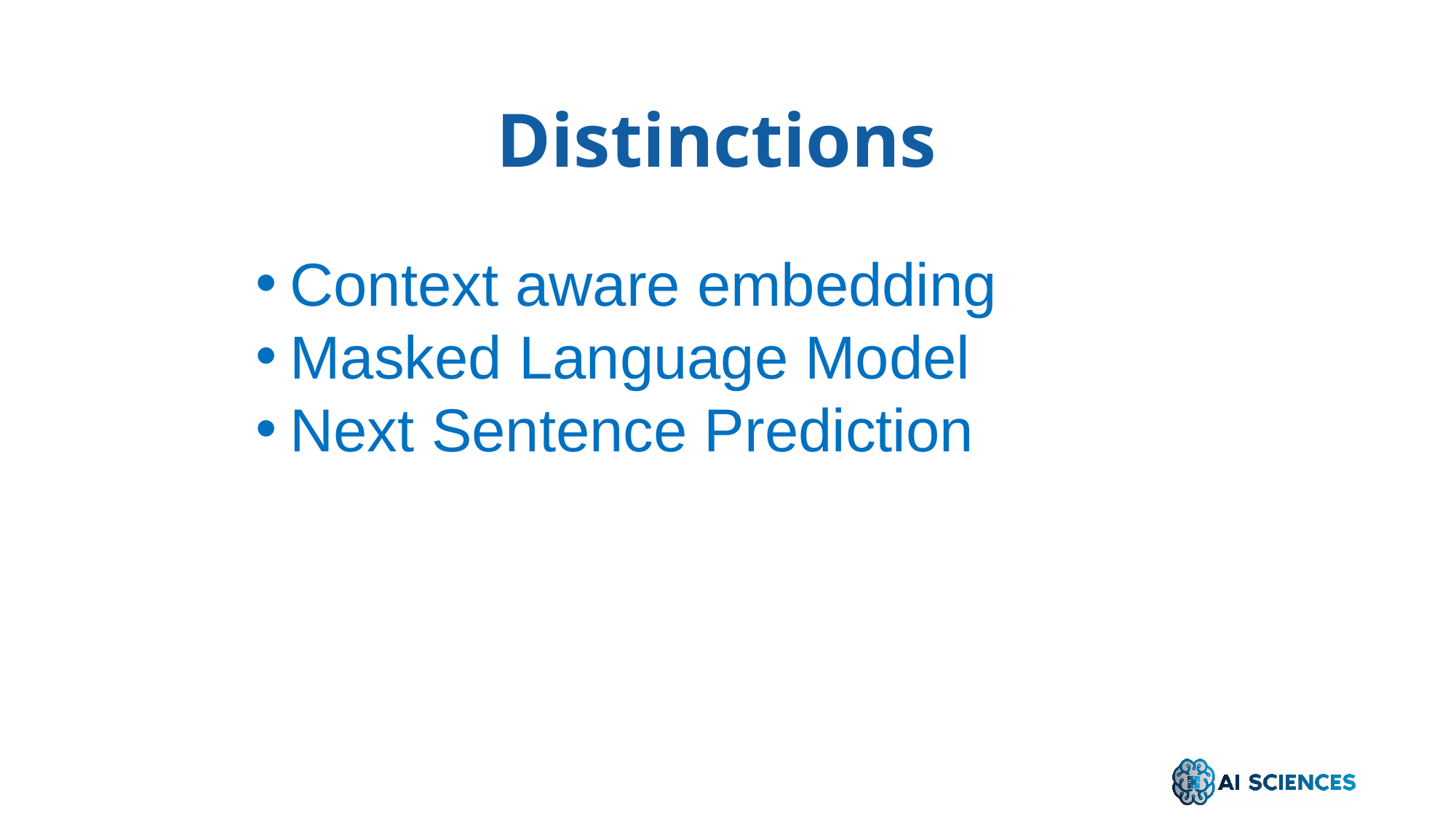

Distinctions
Context aware embedding
Masked Language Model
Next Sentence Prediction